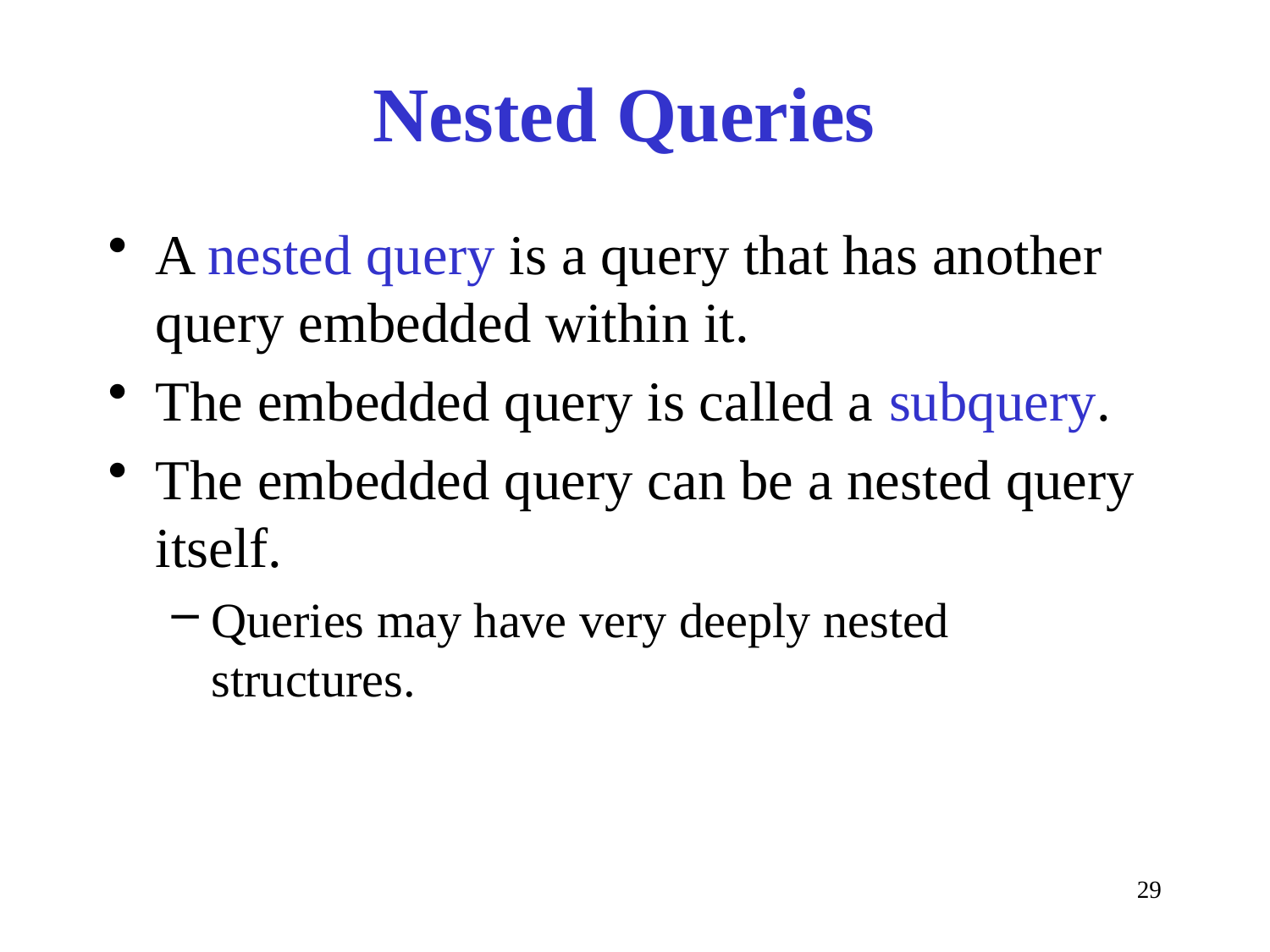

# Nested Queries
A nested query is a query that has another query embedded within it.
The embedded query is called a subquery.
The embedded query can be a nested query itself.
Queries may have very deeply nested structures.
29